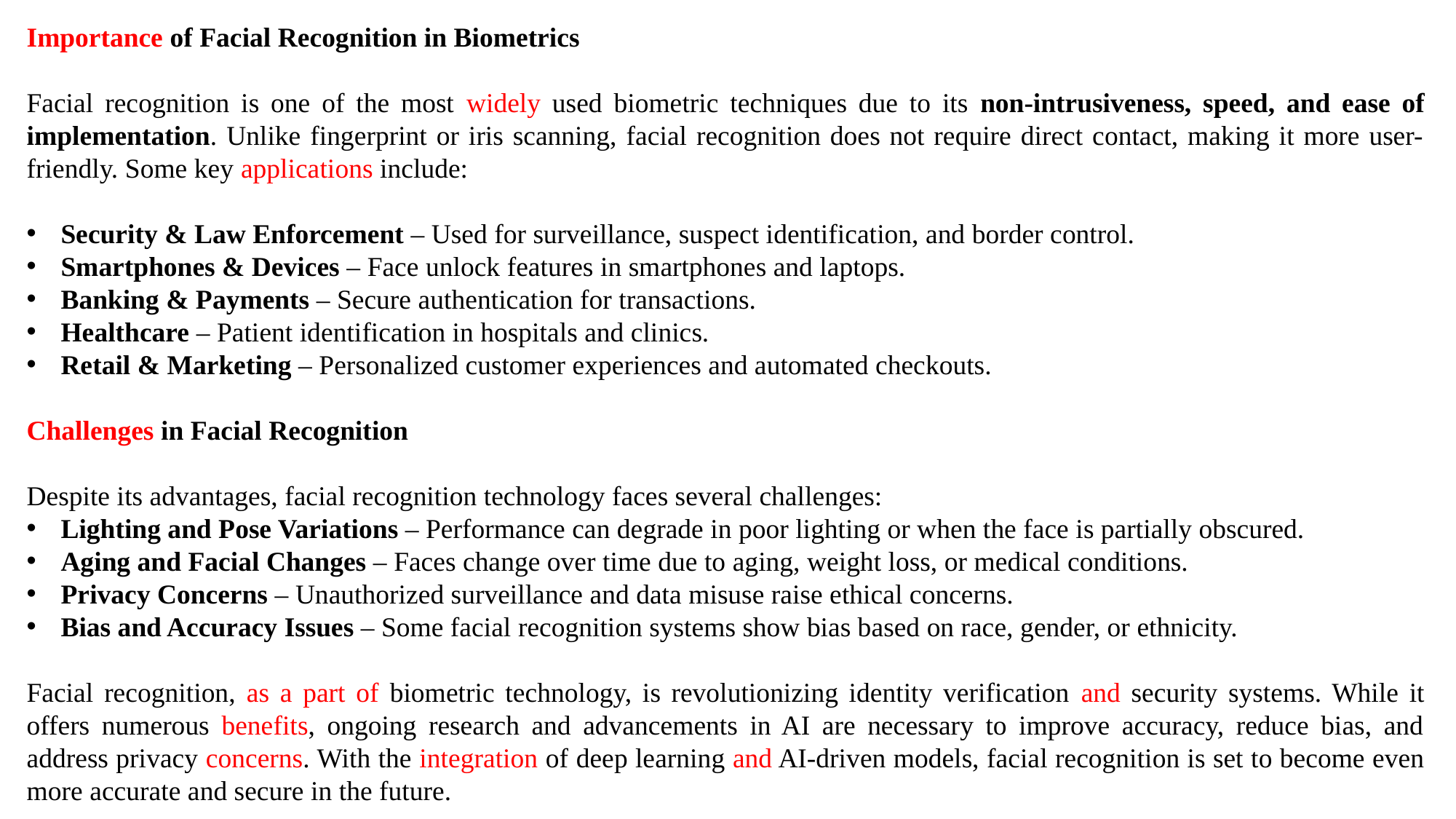

Importance of Facial Recognition in Biometrics

Facial recognition is one of the most widely used biometric techniques due to its non-intrusiveness, speed, and ease of implementation. Unlike fingerprint or iris scanning, facial recognition does not require direct contact, making it more user-friendly. Some key applications include:

Security & Law Enforcement – Used for surveillance, suspect identification, and border control.
Smartphones & Devices – Face unlock features in smartphones and laptops.
Banking & Payments – Secure authentication for transactions.
Healthcare – Patient identification in hospitals and clinics.
Retail & Marketing – Personalized customer experiences and automated checkouts.

Challenges in Facial Recognition

Despite its advantages, facial recognition technology faces several challenges:
Lighting and Pose Variations – Performance can degrade in poor lighting or when the face is partially obscured.
Aging and Facial Changes – Faces change over time due to aging, weight loss, or medical conditions.
Privacy Concerns – Unauthorized surveillance and data misuse raise ethical concerns.
Bias and Accuracy Issues – Some facial recognition systems show bias based on race, gender, or ethnicity.

Facial recognition, as a part of biometric technology, is revolutionizing identity verification and security systems. While it offers numerous benefits, ongoing research and advancements in AI are necessary to improve accuracy, reduce bias, and address privacy concerns. With the integration of deep learning and AI-driven models, facial recognition is set to become even more accurate and secure in the future.